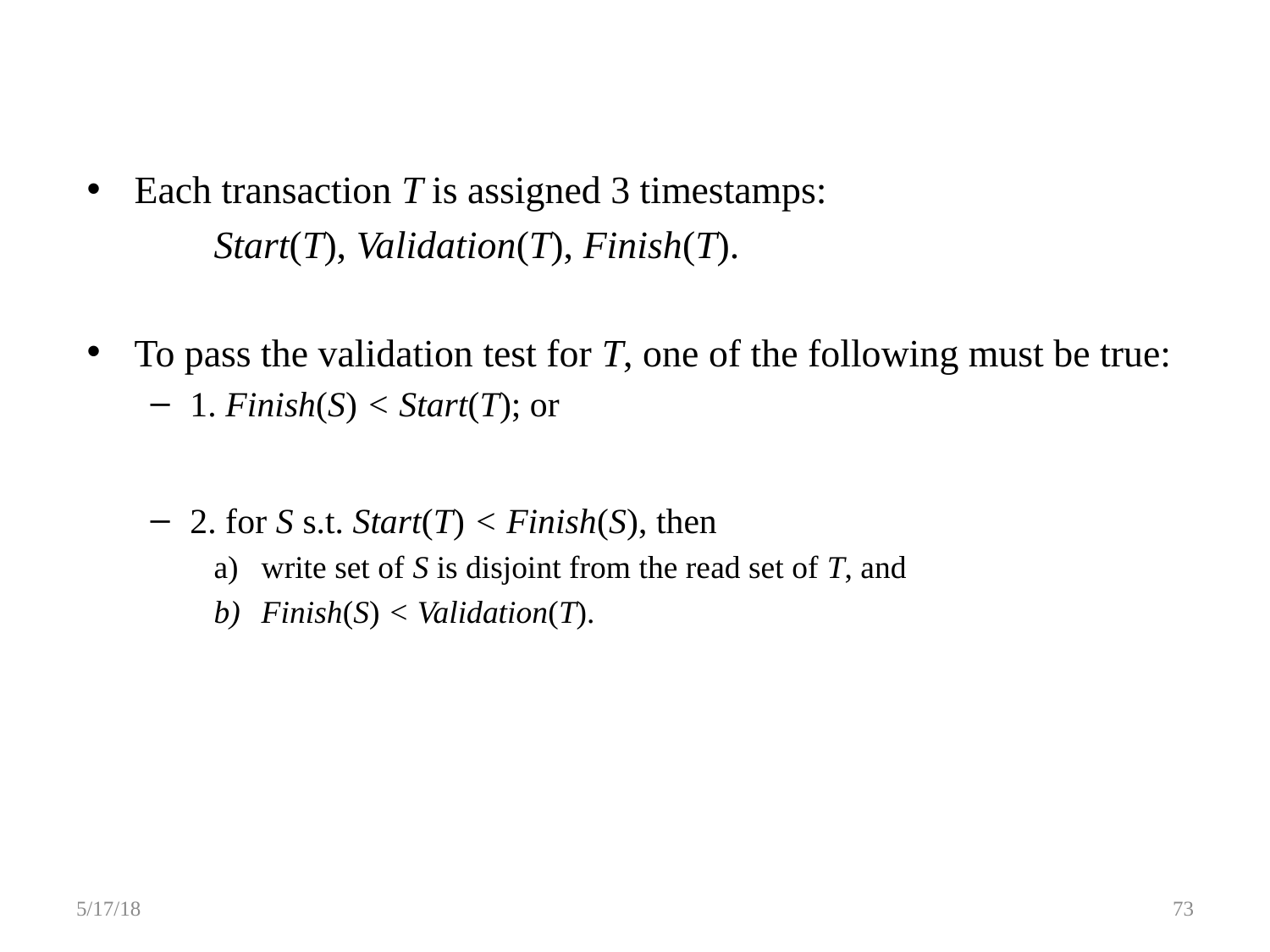

Each transaction T is assigned 3 timestamps:
	Start(T), Validation(T), Finish(T).

To pass the validation test for T, one of the following must be true:
1. Finish(S) < Start(T); or

2. for S s.t. Start(T) < Finish(S), then
write set of S is disjoint from the read set of T, and
Finish(S) < Validation(T).
5/17/18
73